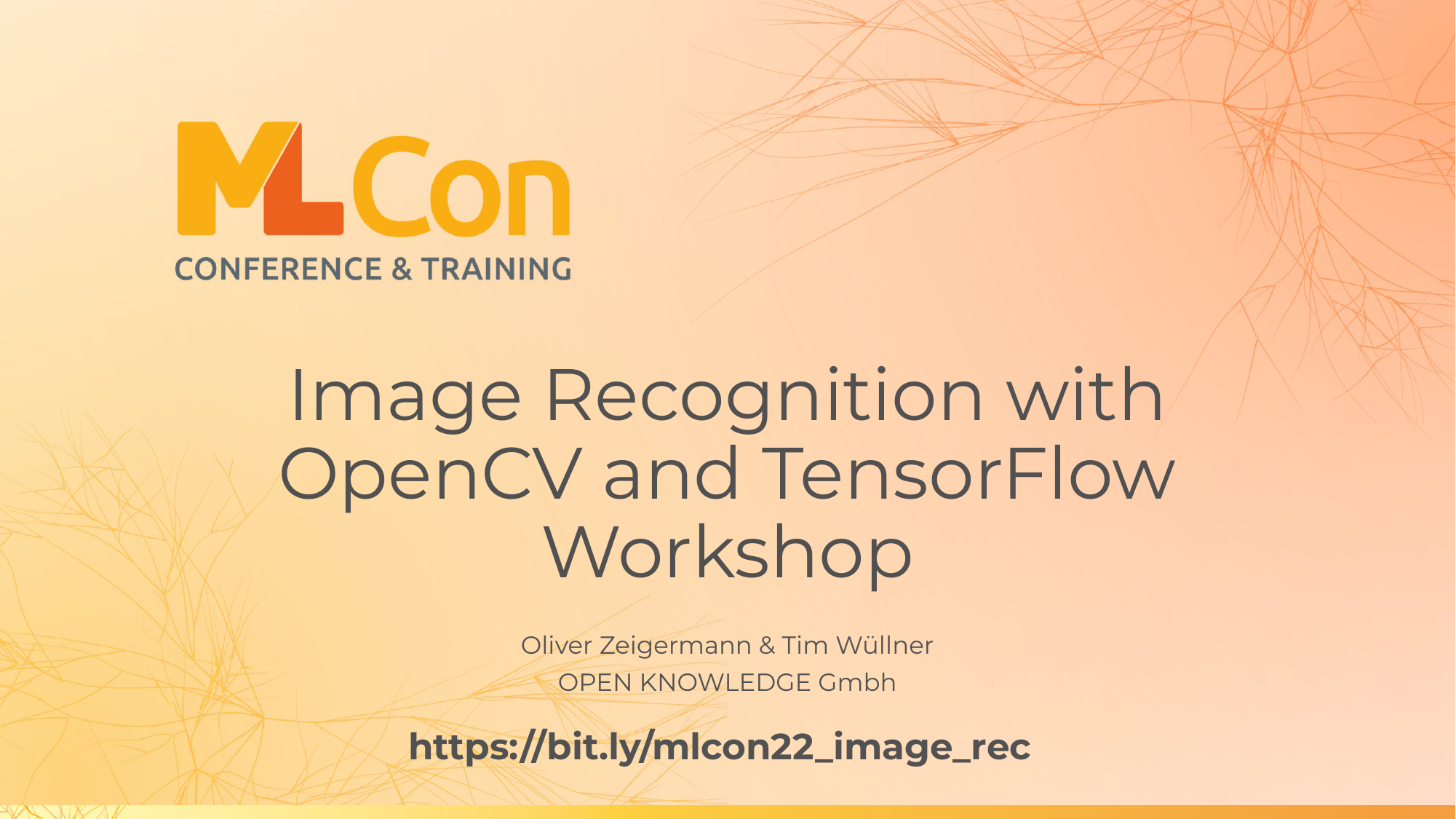

# Image Recognition with OpenCV and TensorFlow Workshop
Oliver Zeigermann & Tim Wüllner
OPEN KNOWLEDGE Gmbh

https://bit.ly/mlcon22_image_rec